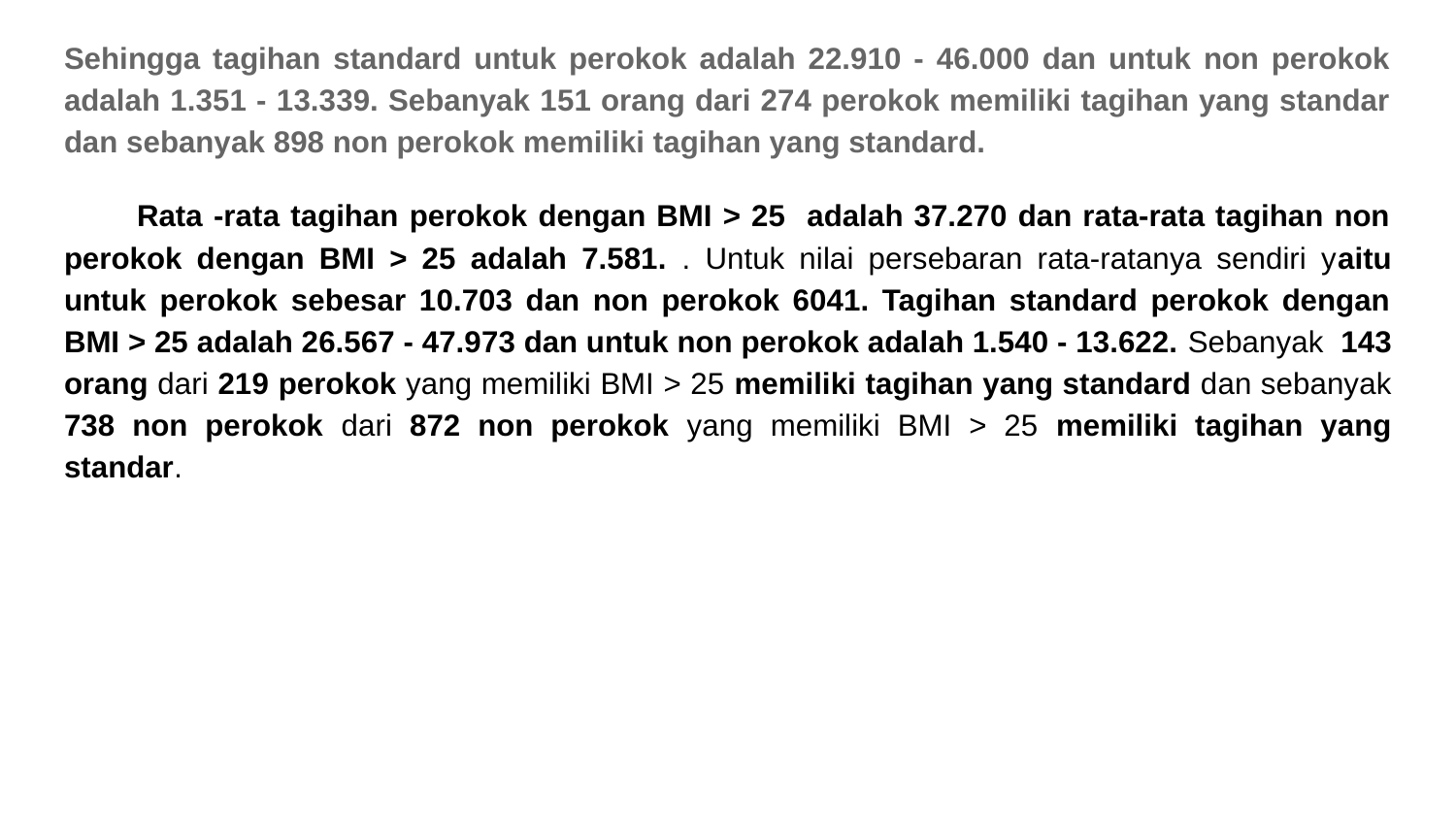

Sehingga tagihan standard untuk perokok adalah 22.910 - 46.000 dan untuk non perokok adalah 1.351 - 13.339. Sebanyak 151 orang dari 274 perokok memiliki tagihan yang standar dan sebanyak 898 non perokok memiliki tagihan yang standard.
Rata -rata tagihan perokok dengan BMI > 25  adalah 37.270 dan rata-rata tagihan non perokok dengan BMI > 25 adalah 7.581. . Untuk nilai persebaran rata-ratanya sendiri yaitu untuk perokok sebesar 10.703 dan non perokok 6041. Tagihan standard perokok dengan BMI > 25 adalah 26.567 - 47.973 dan untuk non perokok adalah 1.540 - 13.622. Sebanyak  143 orang dari 219 perokok yang memiliki BMI > 25 memiliki tagihan yang standard dan sebanyak 738 non perokok dari 872 non perokok yang memiliki BMI > 25 memiliki tagihan yang standar.